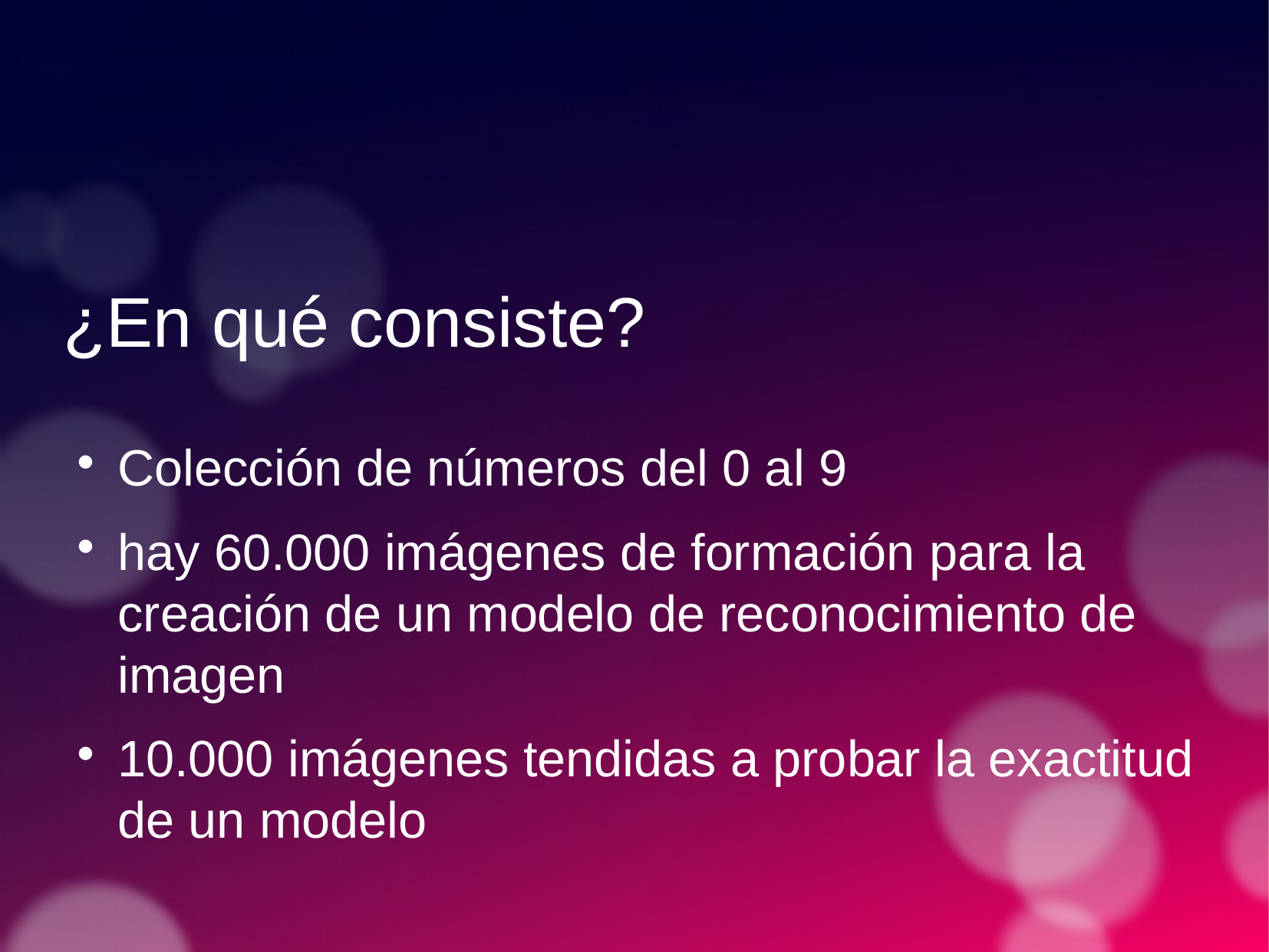

¿En qué consiste?
Colección de números del 0 al 9
hay 60.000 imágenes de formación para la creación de un modelo de reconocimiento de imagen
10.000 imágenes tendidas a probar la exactitud de un modelo